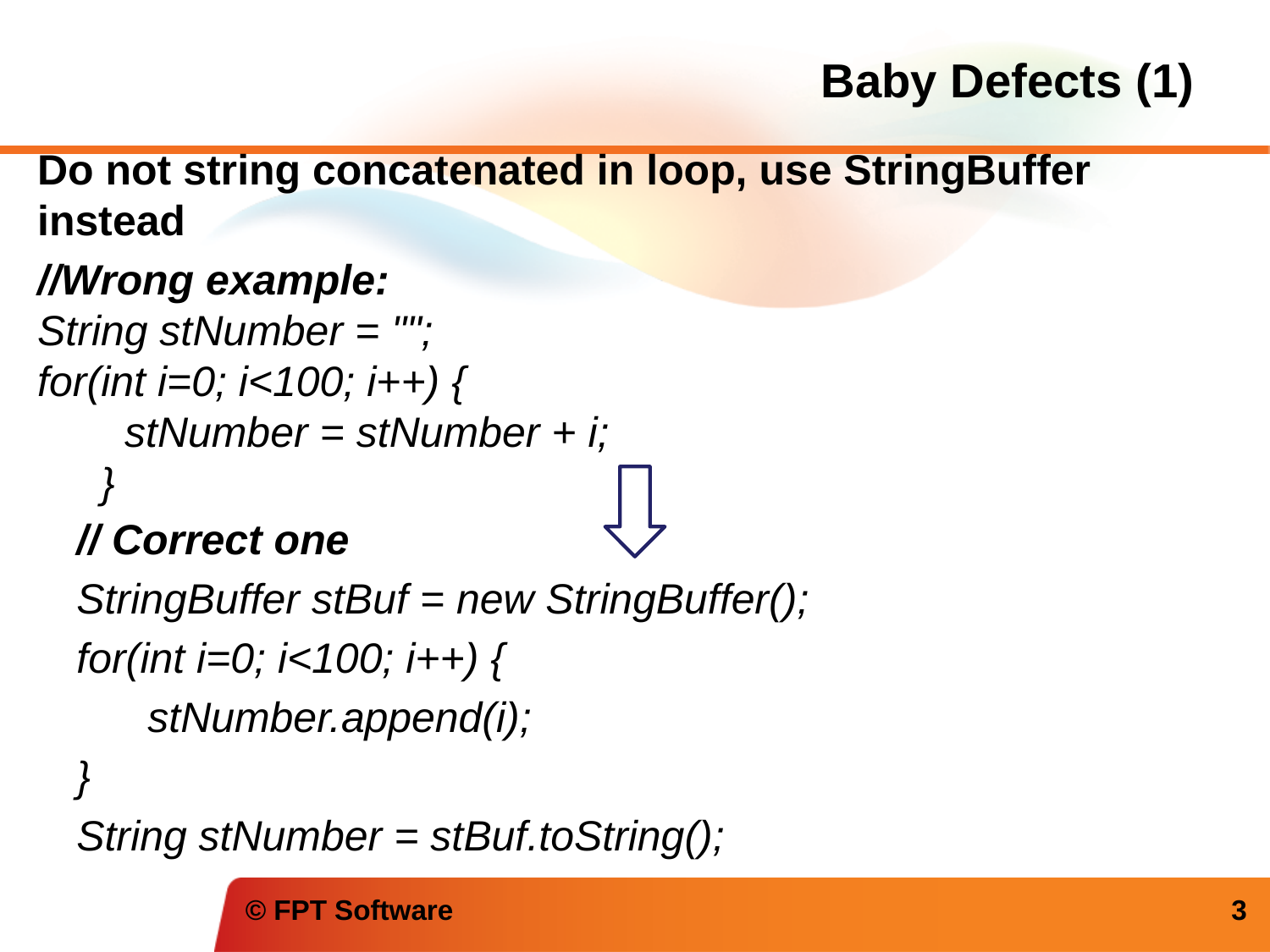

# Baby Defects (1)
Do not string concatenated in loop, use StringBuffer instead
//Wrong example:
String stNumber = "";
for(int i=0; i<100; i++) {
  stNumber = stNumber + i;
}

// Correct one
StringBuffer stBuf = new StringBuffer();
for(int i=0; i<100; i++) {
      stNumber.append(i);
}
String stNumber = stBuf.toString();